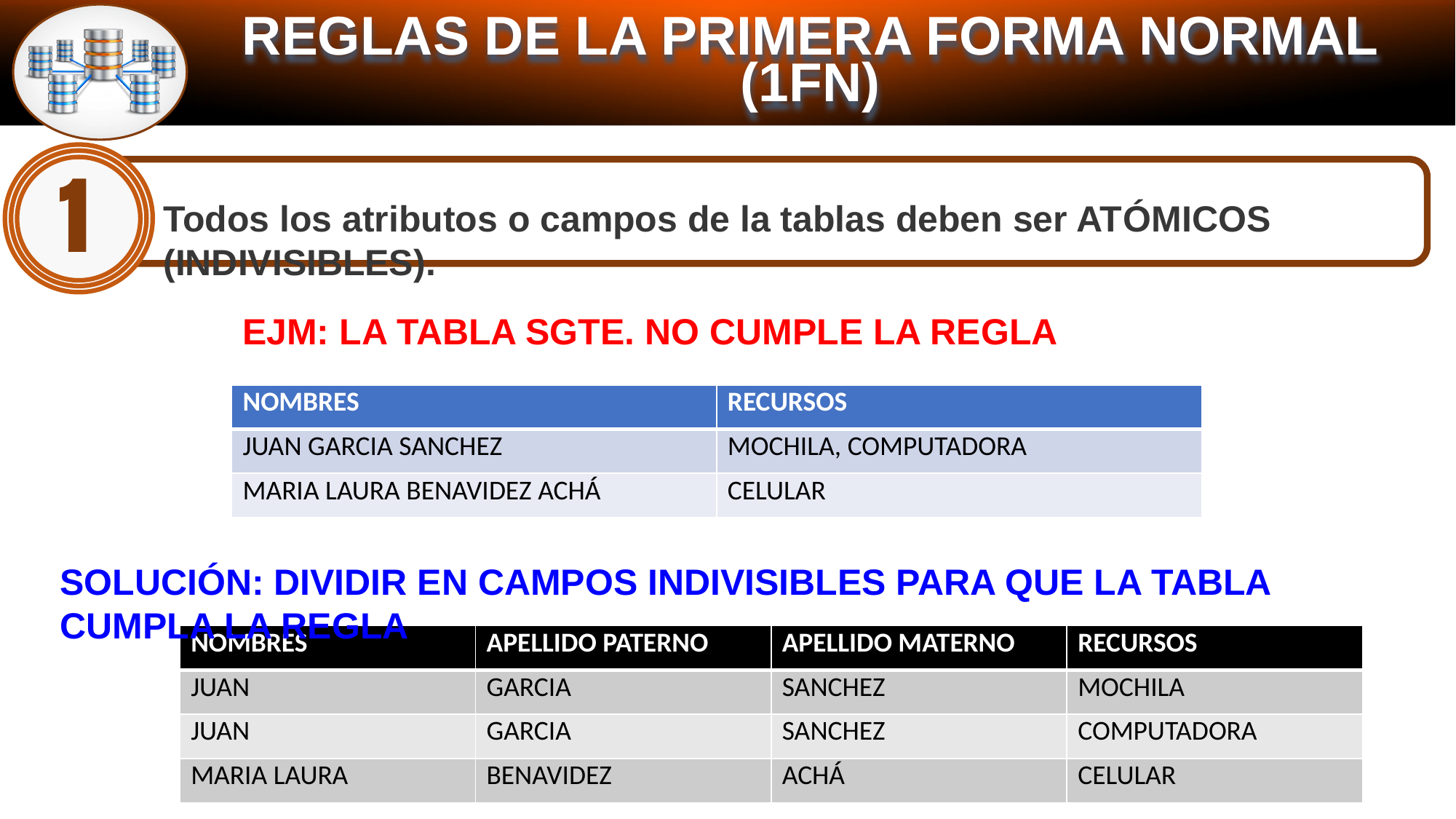

REGLAS DE LA PRIMERA FORMA NORMAL (1FN)

1
Todos los atributos o campos de la tablas deben ser ATÓMICOS (INDIVISIBLES).
EJM: LA TABLA SGTE. NO CUMPLE LA REGLA
| NOMBRES | RECURSOS |
| --- | --- |
| JUAN GARCIA SANCHEZ | MOCHILA, COMPUTADORA |
| MARIA LAURA BENAVIDEZ ACHÁ | CELULAR |
SOLUCIÓN: DIVIDIR EN CAMPOS INDIVISIBLES PARA QUE LA TABLA CUMPLA LA REGLA
| NOMBRES | APELLIDO PATERNO | APELLIDO MATERNO | RECURSOS |
| --- | --- | --- | --- |
| JUAN | GARCIA | SANCHEZ | MOCHILA |
| JUAN | GARCIA | SANCHEZ | COMPUTADORA |
| MARIA LAURA | BENAVIDEZ | ACHÁ | CELULAR |